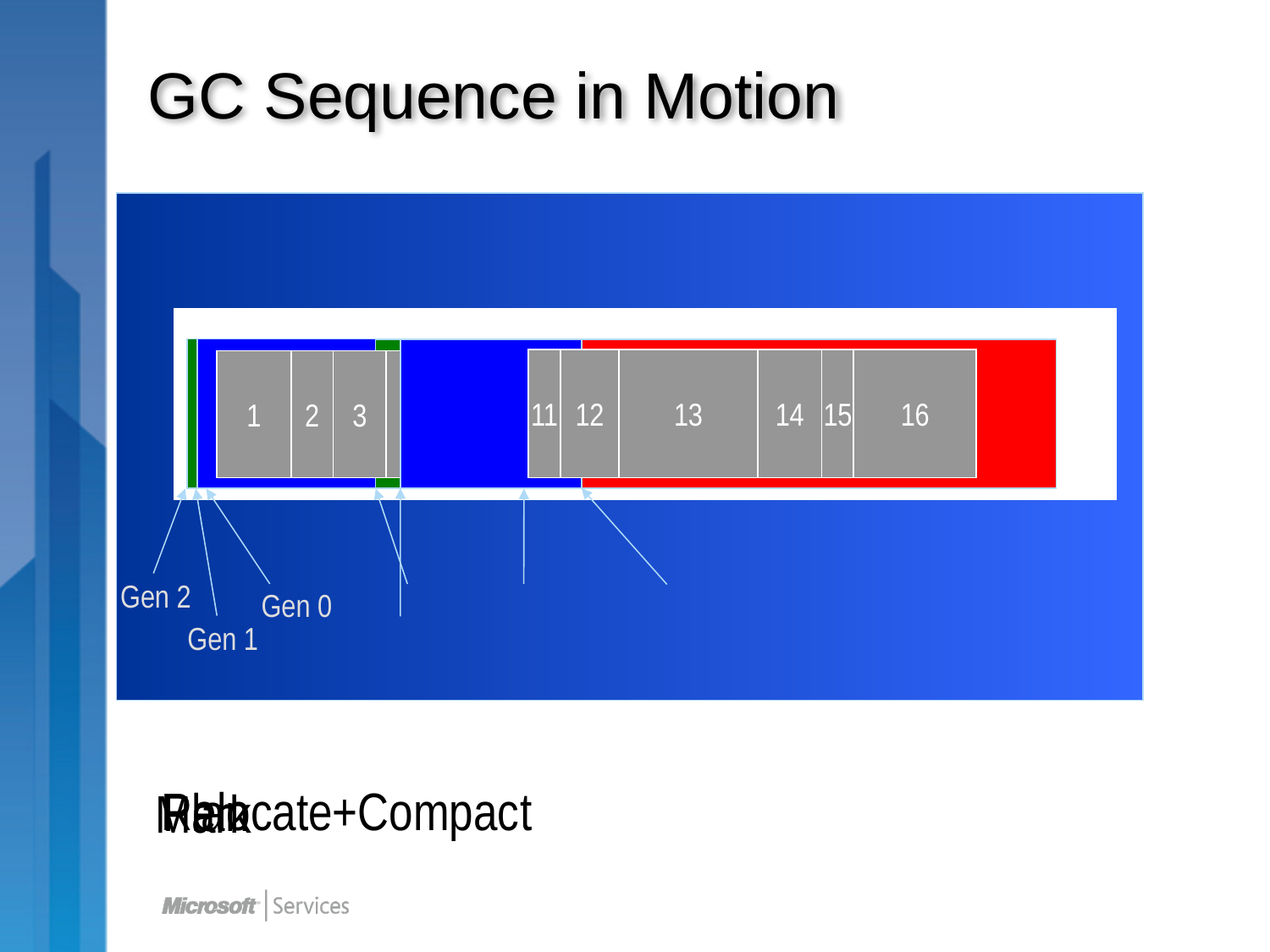

# GC Sequence in Motion

11
12
13
14
15
16
1
2
3
5
4
6
7
8
9
10

Gen 2
Gen 0
Gen 1
Relocate+Compactt
Plan
Mark